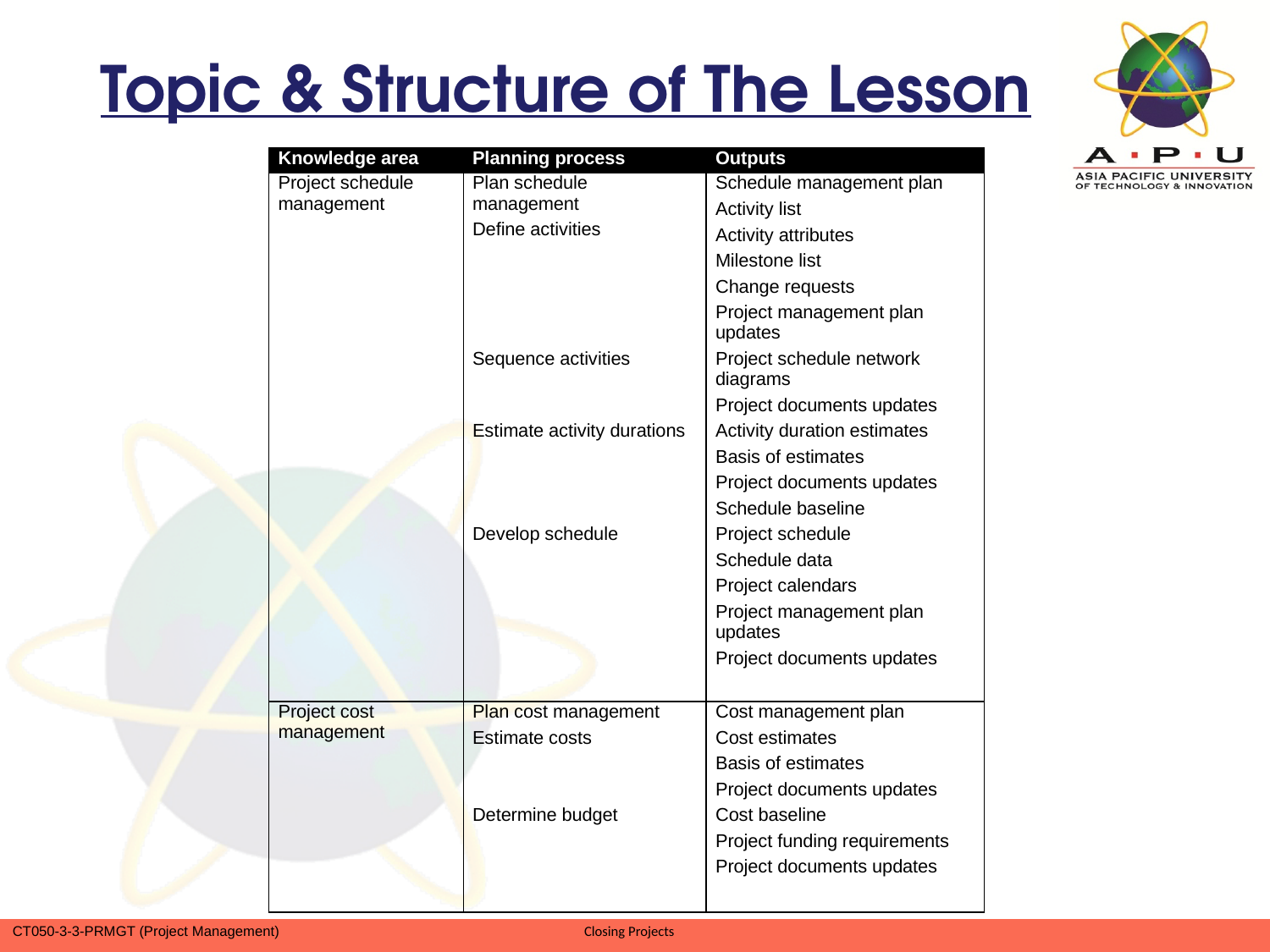

# Topic & Structure of The Lesson
| Knowledge area | Planning process | Outputs |
| --- | --- | --- |
| Project schedule management | Plan schedule management Define activities         Sequence activities   Estimate activity durations     Develop schedule | Schedule management plan Activity list Activity attributes Milestone list Change requests Project management plan updates Project schedule network diagrams Project documents updates Activity duration estimates Basis of estimates Project documents updates Schedule baseline Project schedule Schedule data Project calendars Project management plan updates Project documents updates |
| Project cost management | Plan cost management Estimate costs     Determine budget | Cost management plan Cost estimates Basis of estimates Project documents updates Cost baseline Project funding requirements Project documents updates |